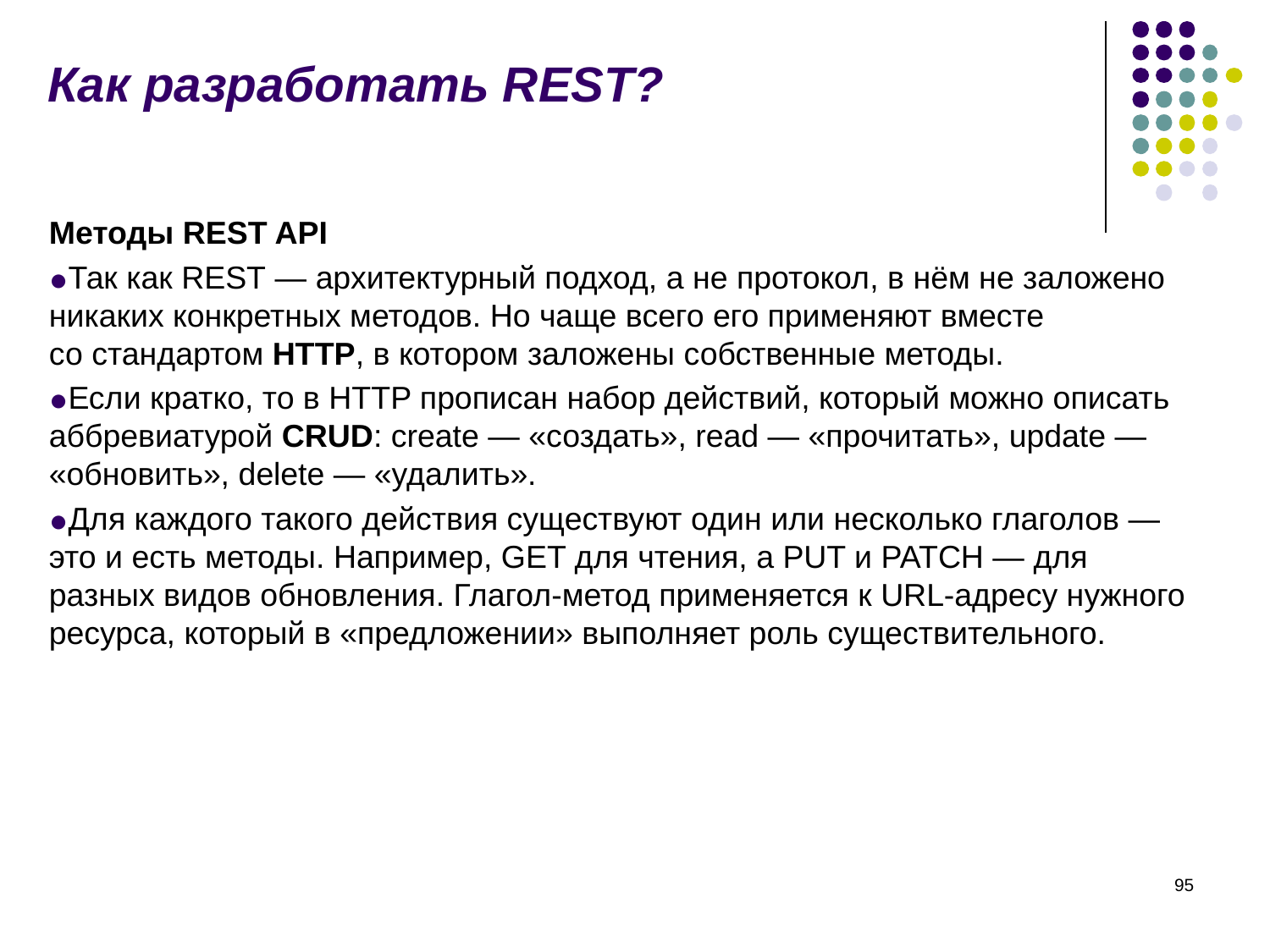

# Как разработать REST?
Методы REST API
Так как REST — архитектурный подход, а не протокол, в нём не заложено никаких конкретных методов. Но чаще всего его применяют вместе со стандартом HTTP, в котором заложены собственные методы.
Если кратко, то в HTTP прописан набор действий, который можно описать аббревиатурой CRUD: create — «создать», read — «прочитать», update — «обновить», delete — «удалить».
Для каждого такого действия существуют один или несколько глаголов — это и есть методы. Например, GET для чтения, а PUT и PATCH — для разных видов обновления. Глагол-метод применяется к URL-адресу нужного ресурса, который в «предложении» выполняет роль существительного.

95